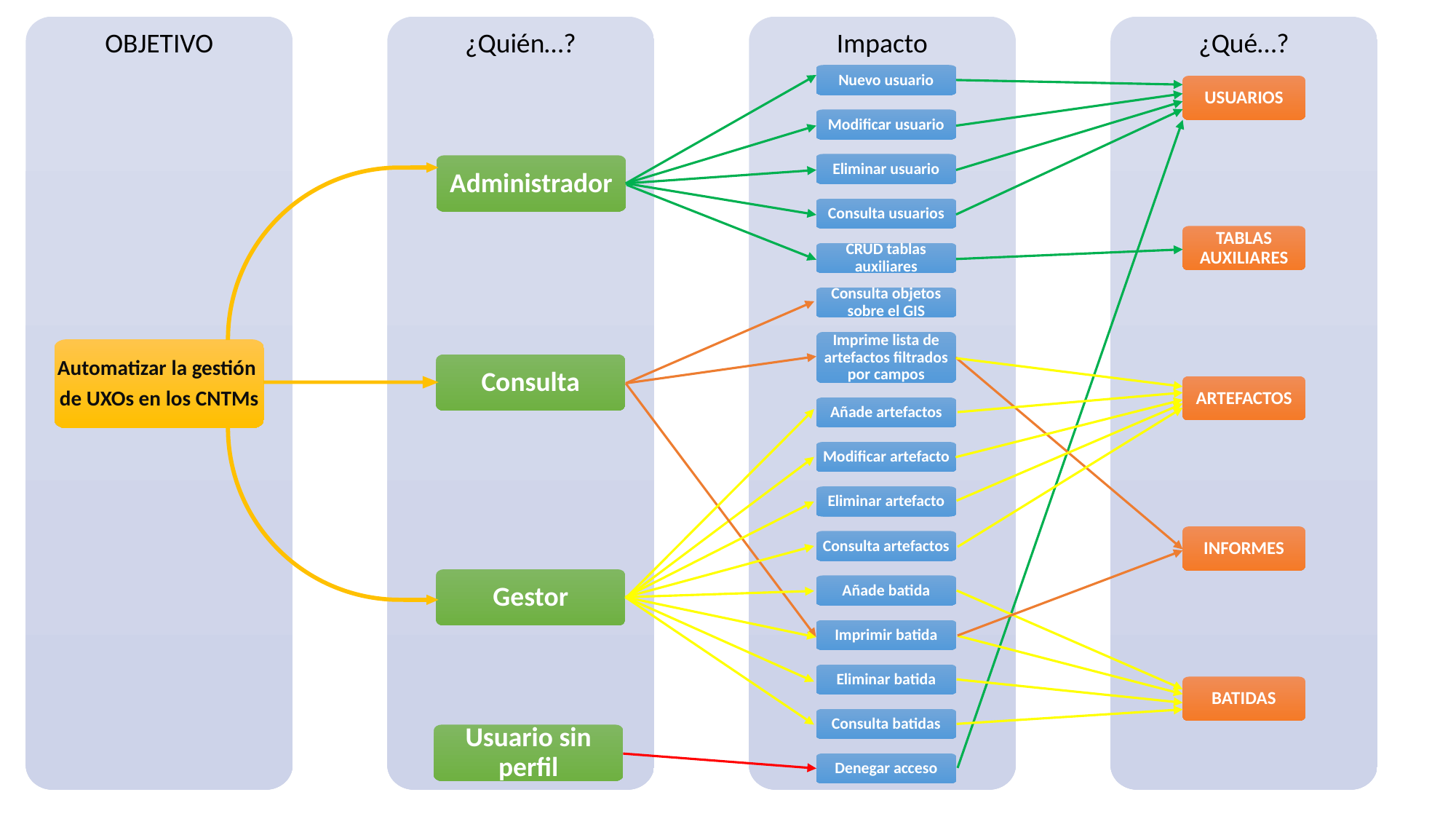

OBJETIVO
¿Quién…?
Impacto
¿Qué…?
Nuevo usuario
USUARIOS
Modificar usuario
Eliminar usuario
Administrador

Consulta usuarios
TABLAS AUXILIARES
CRUD tablas auxiliares
Consulta objetos sobre el GIS
Imprime lista de artefactos filtrados por campos
Automatizar la gestión
de UXOs en los CNTMs
Consulta
ARTEFACTOS

Añade artefactos

Modificar artefacto
Eliminar artefacto
INFORMES
Consulta artefactos
Gestor
Añade batida
Imprimir batida
Eliminar batida
BATIDAS
Consulta batidas
Usuario sin perfil
Denegar acceso